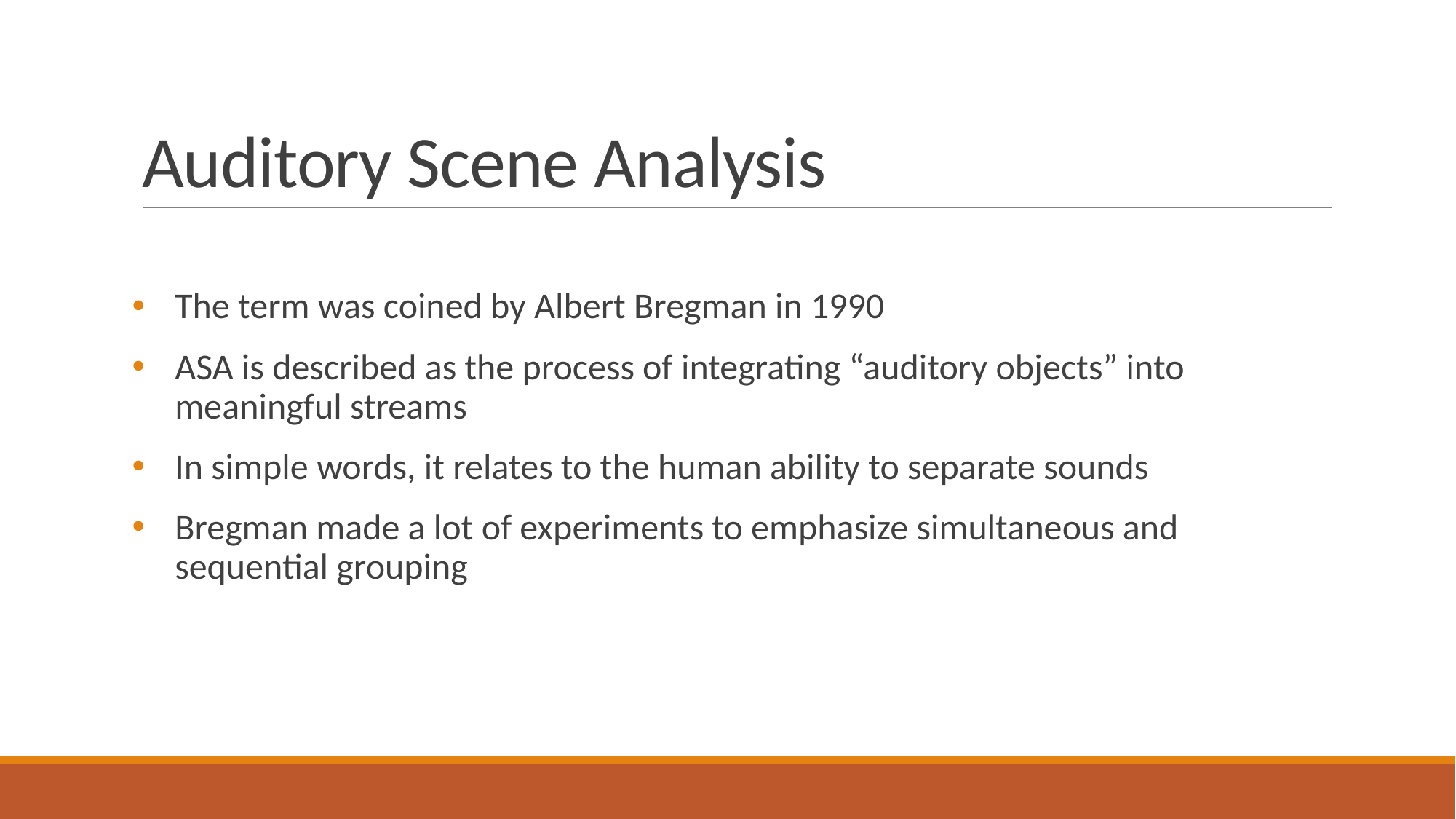

# Auditory Scene Analysis
The term was coined by Albert Bregman in 1990
ASA is described as the process of integrating “auditory objects” into meaningful streams
In simple words, it relates to the human ability to separate sounds
Bregman made a lot of experiments to emphasize simultaneous and sequential grouping